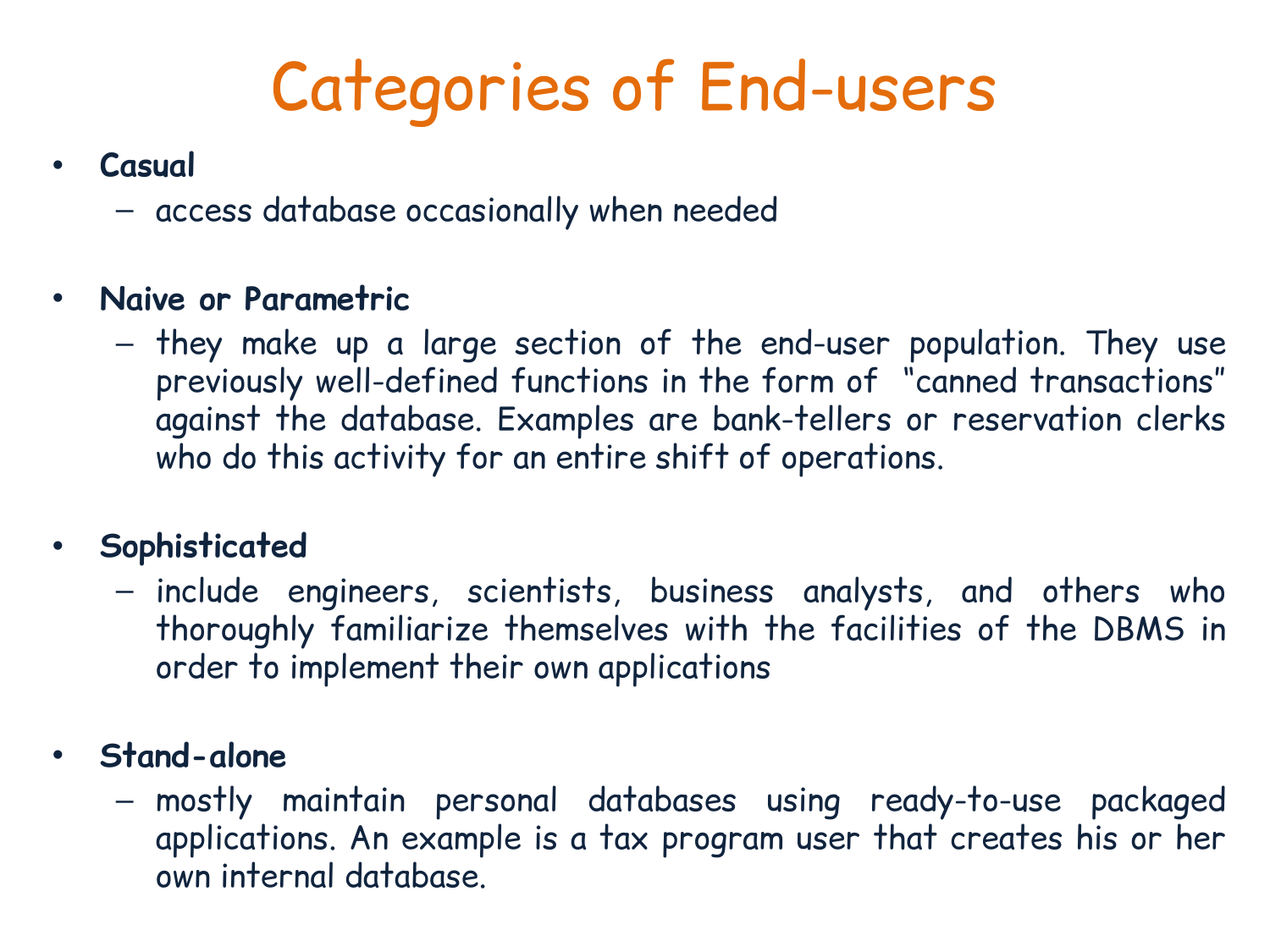

# Categories of End-users
Casual
access database occasionally when needed

Naive or Parametric
they make up a large section of the end-user population. They use previously well-defined functions in the form of  “canned transactions” against the database. Examples are bank-tellers or reservation clerks who do this activity for an entire shift of operations.

Sophisticated
include engineers, scientists, business analysts, and others who thoroughly familiarize themselves with the facilities of the DBMS in order to implement their own applications

Stand-alone
mostly maintain personal databases using ready-to-use packaged applications. An example is a tax program user that creates his or her own internal database.